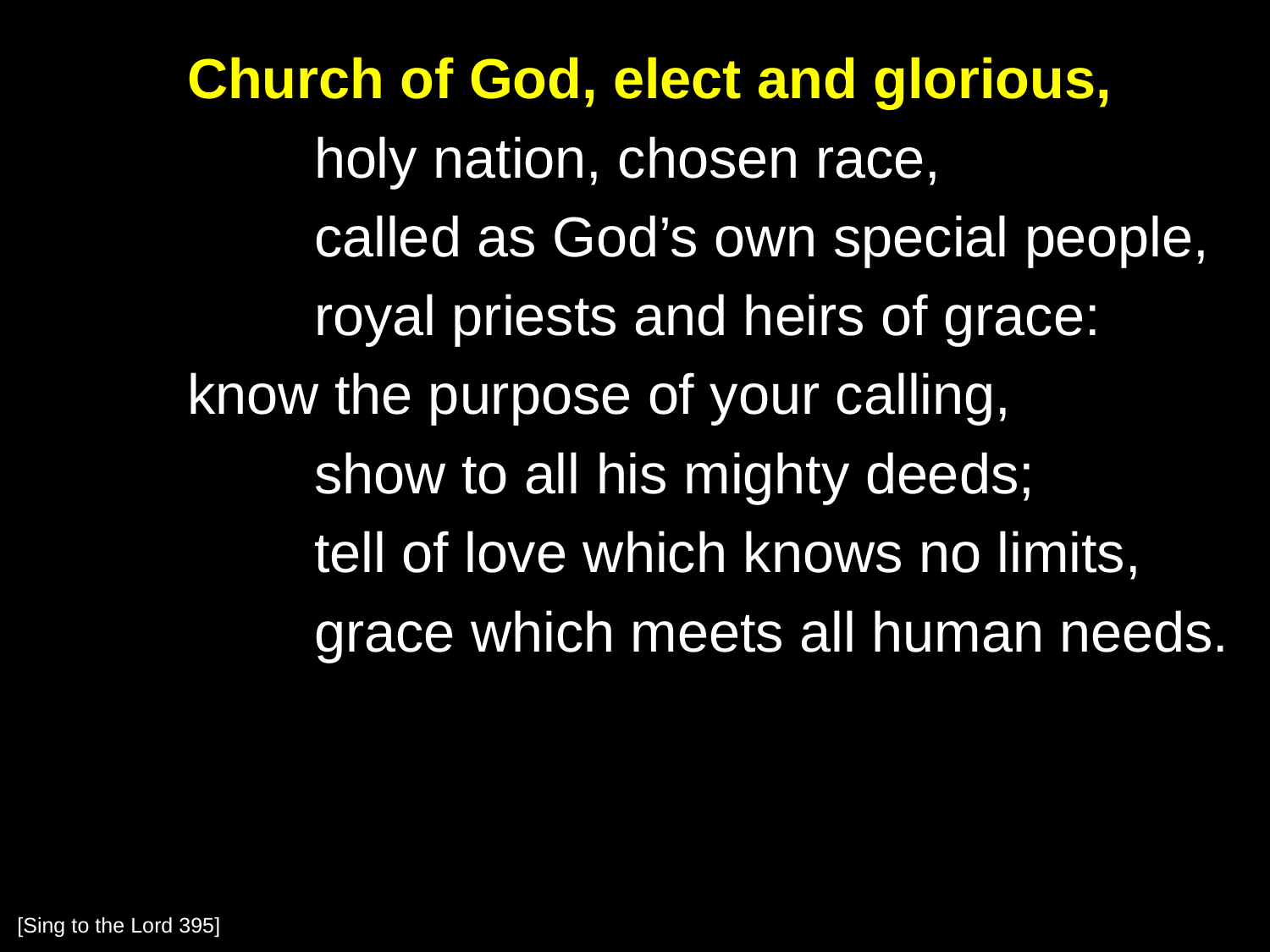

Church of God, elect and glorious,
		holy nation, chosen race,
		called as God’s own special people,
		royal priests and heirs of grace:
	know the purpose of your calling,
		show to all his mighty deeds;
		tell of love which knows no limits,
		grace which meets all human needs.
[Sing to the Lord 395]